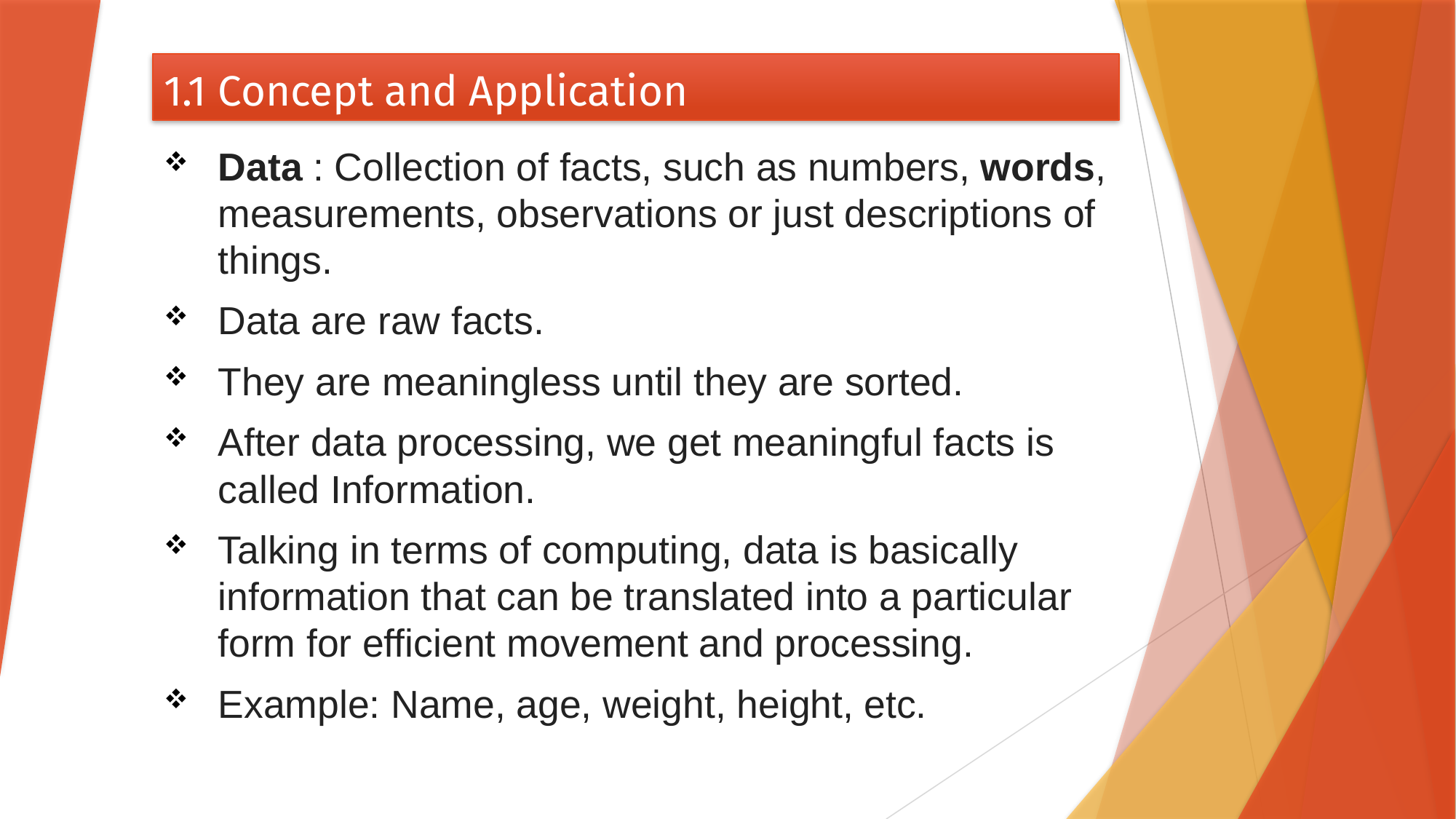

# 1.1 Concept and Application
Data : Collection of facts, such as numbers, words, measurements, observations or just descriptions of things.
Data are raw facts.
They are meaningless until they are sorted.
After data processing, we get meaningful facts is called Information.
Talking in terms of computing, data is basically information that can be translated into a particular form for efficient movement and processing.
Example: Name, age, weight, height, etc.